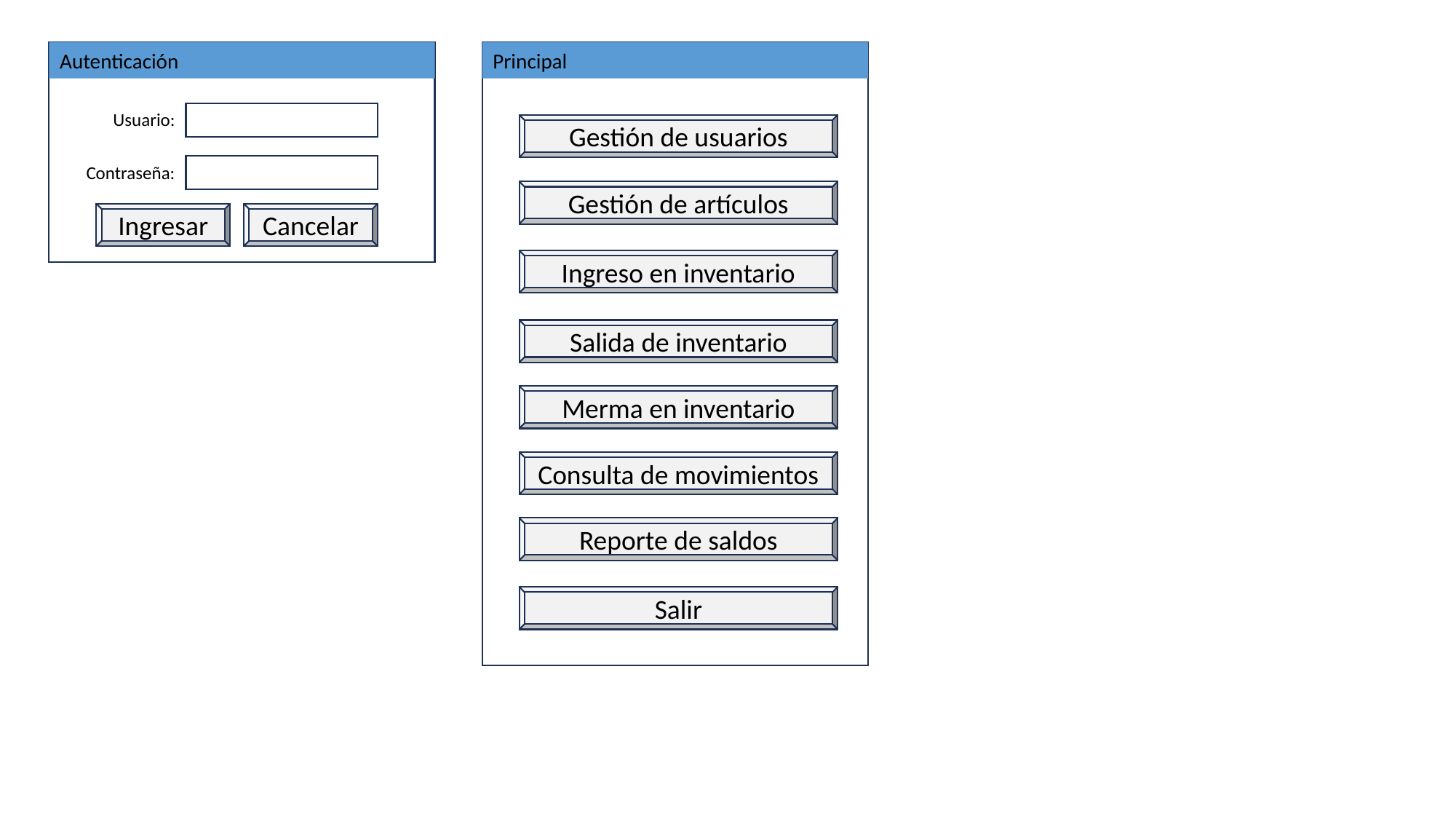

Autenticación
Principal
Usuario:

Gestión de usuarios
Contraseña:

Gestión de artículos
Ingresar
Cancelar
Ingreso en inventario
Salida de inventario
Merma en inventario
Consulta de movimientos
Reporte de saldos
Salir